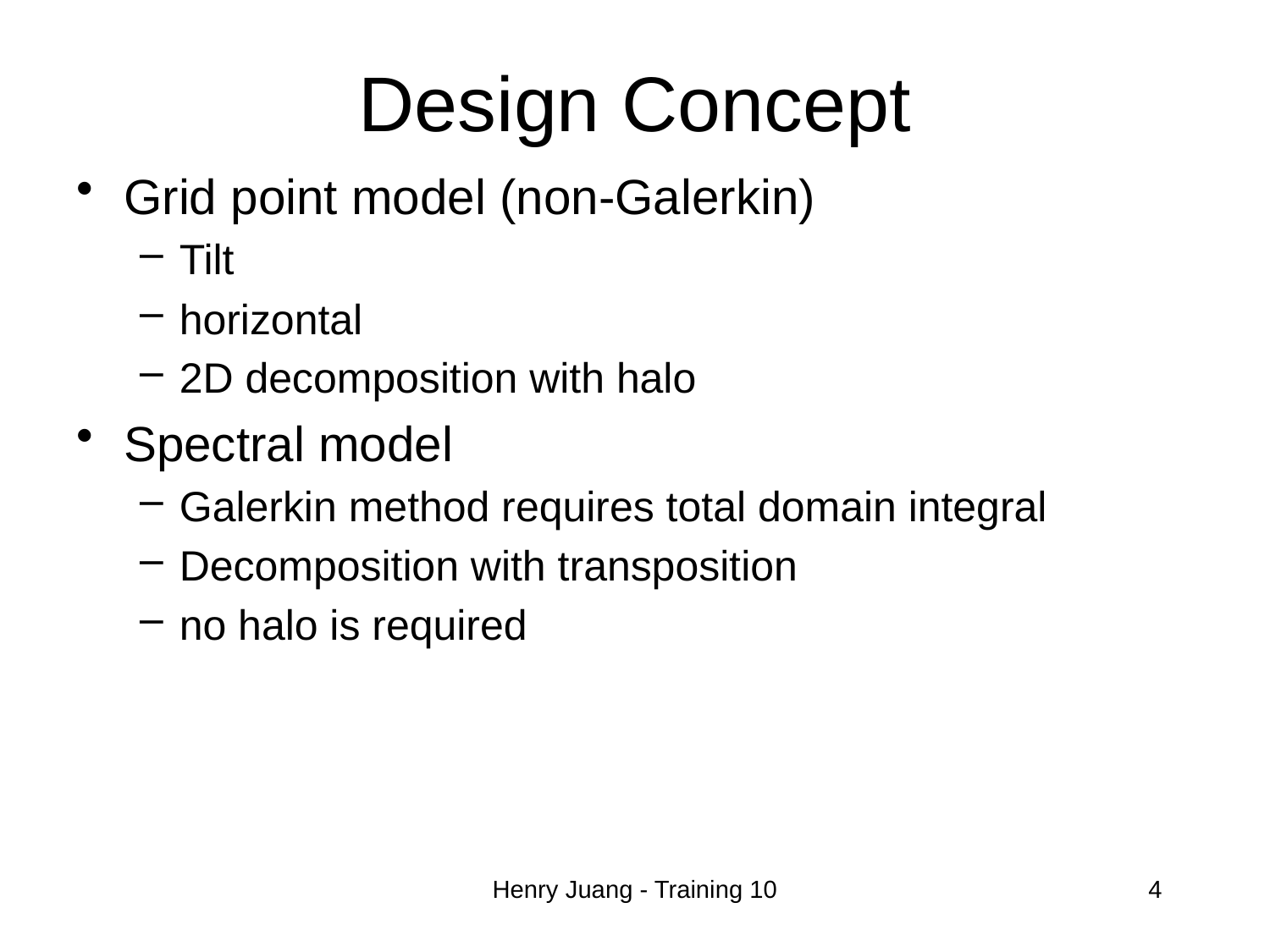

# Design Concept
Grid point model (non-Galerkin)
Tilt
horizontal
2D decomposition with halo
Spectral model
Galerkin method requires total domain integral
Decomposition with transposition
no halo is required
Henry Juang - Training 10
4